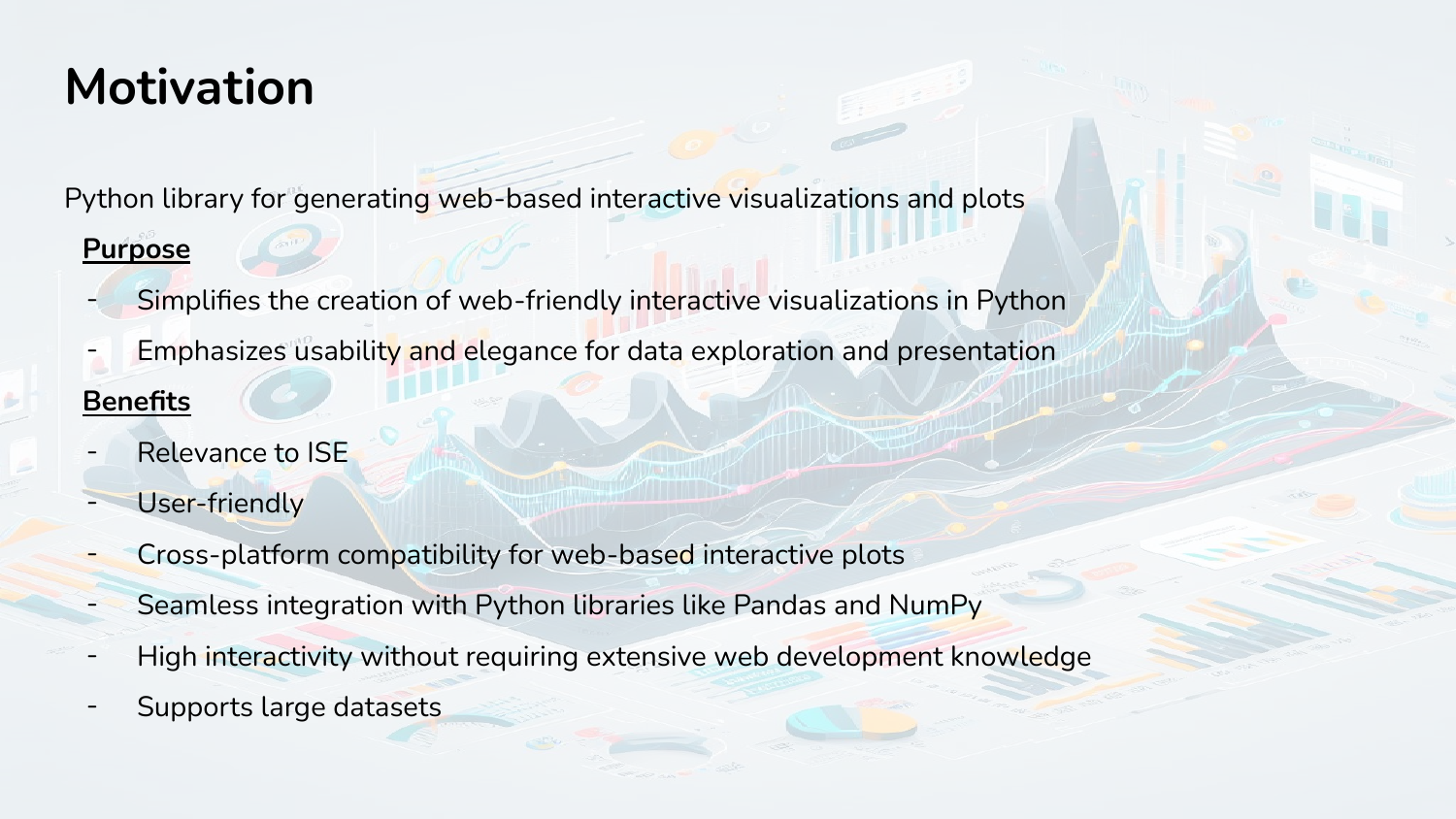

# Motivation
Python library for generating web-based interactive visualizations and plots
Purpose
Simplifies the creation of web-friendly interactive visualizations in Python
Emphasizes usability and elegance for data exploration and presentation
Benefits
Relevance to ISE
User-friendly
Cross-platform compatibility for web-based interactive plots
Seamless integration with Python libraries like Pandas and NumPy
High interactivity without requiring extensive web development knowledge
Supports large datasets